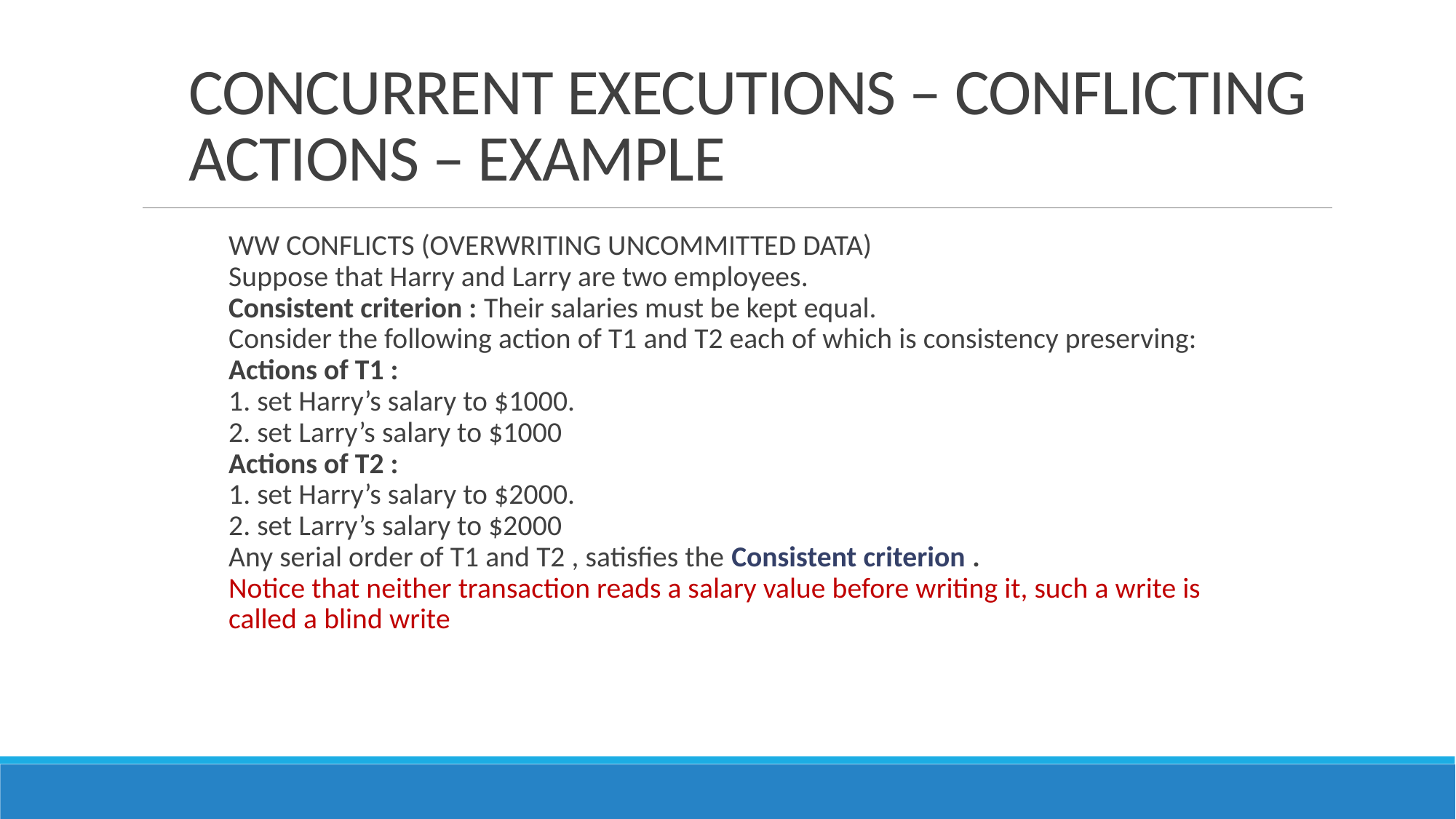

# CONCURRENT EXECUTIONS – CONFLICTING ACTIONS – EXAMPLE
WW CONFLICTS (OVERWRITING UNCOMMITTED DATA)
Suppose that Harry and Larry are two employees.
Consistent criterion : Their salaries must be kept equal.
Consider the following action of T1 and T2 each of which is consistency preserving:
Actions of T1 :
1. set Harry’s salary to $1000.
2. set Larry’s salary to $1000
Actions of T2 :
1. set Harry’s salary to $2000.
2. set Larry’s salary to $2000
Any serial order of T1 and T2 , satisfies the Consistent criterion .
Notice that neither transaction reads a salary value before writing it, such a write is called a blind write